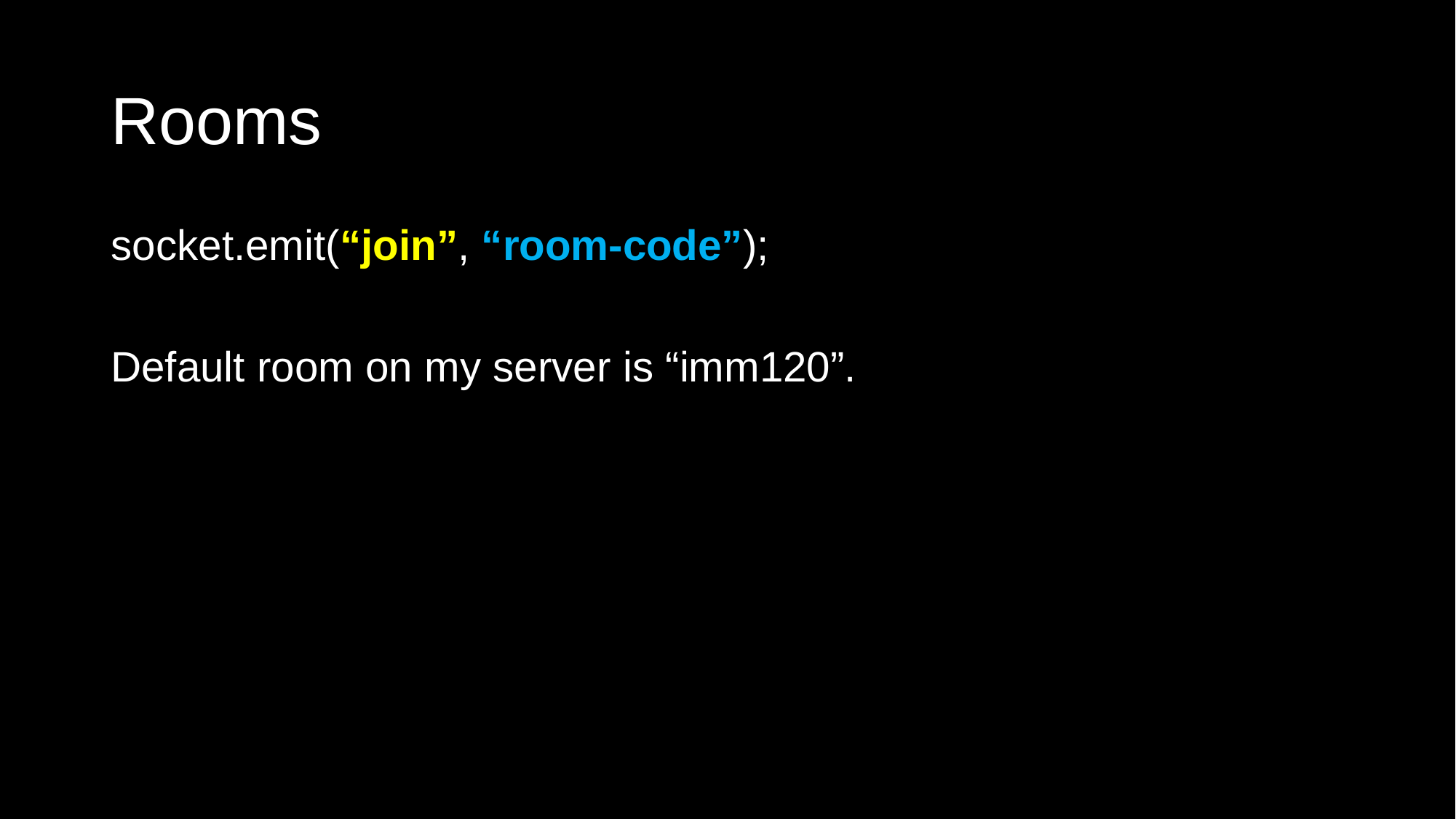

# Rooms
socket.emit(“join”, “room-code”);

Default room on my server is “imm120”.